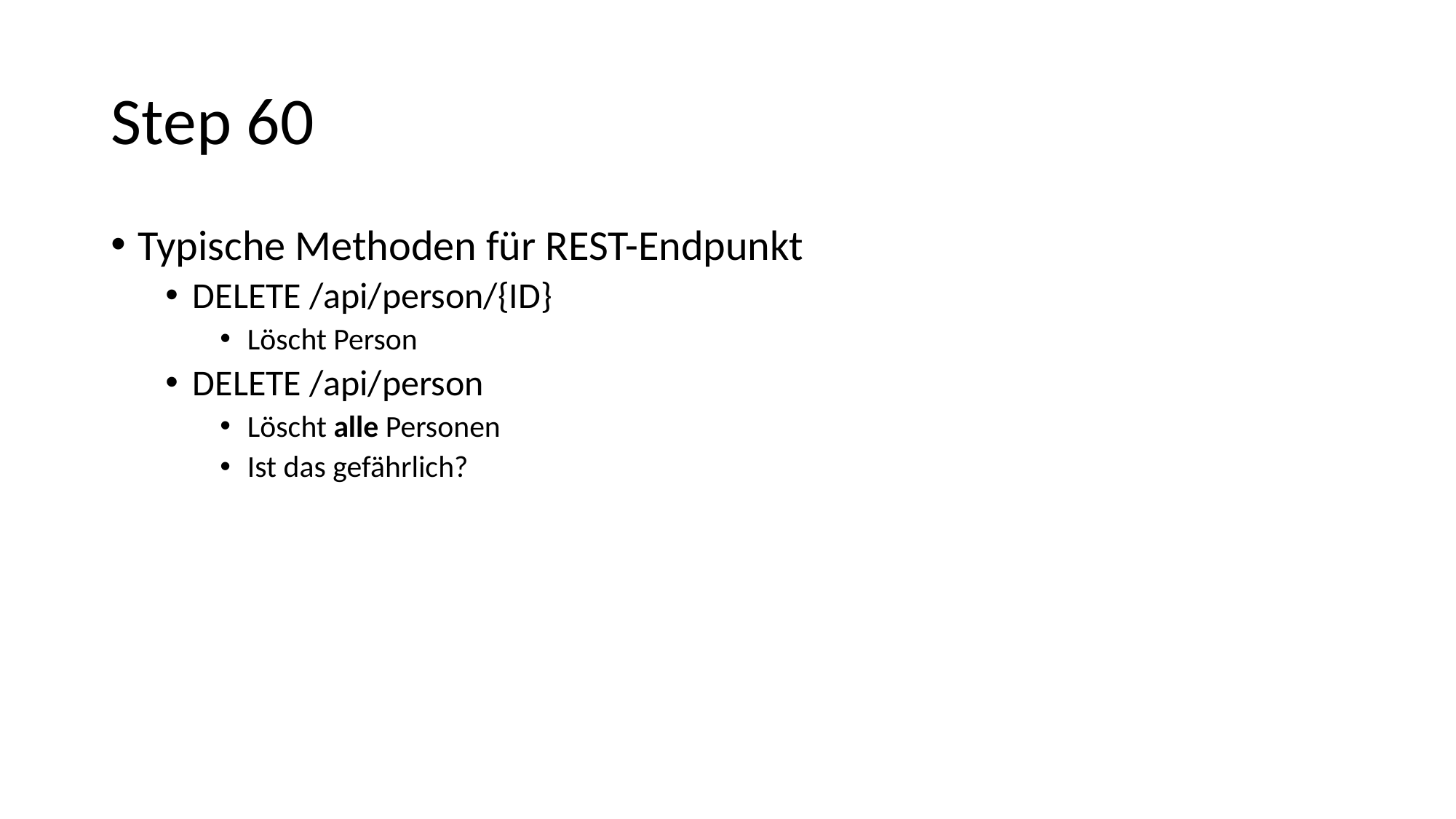

# Step 60
Typische Methoden für REST-Endpunkt
DELETE /api/person/{ID}
Löscht Person
DELETE /api/person
Löscht alle Personen
Ist das gefährlich?